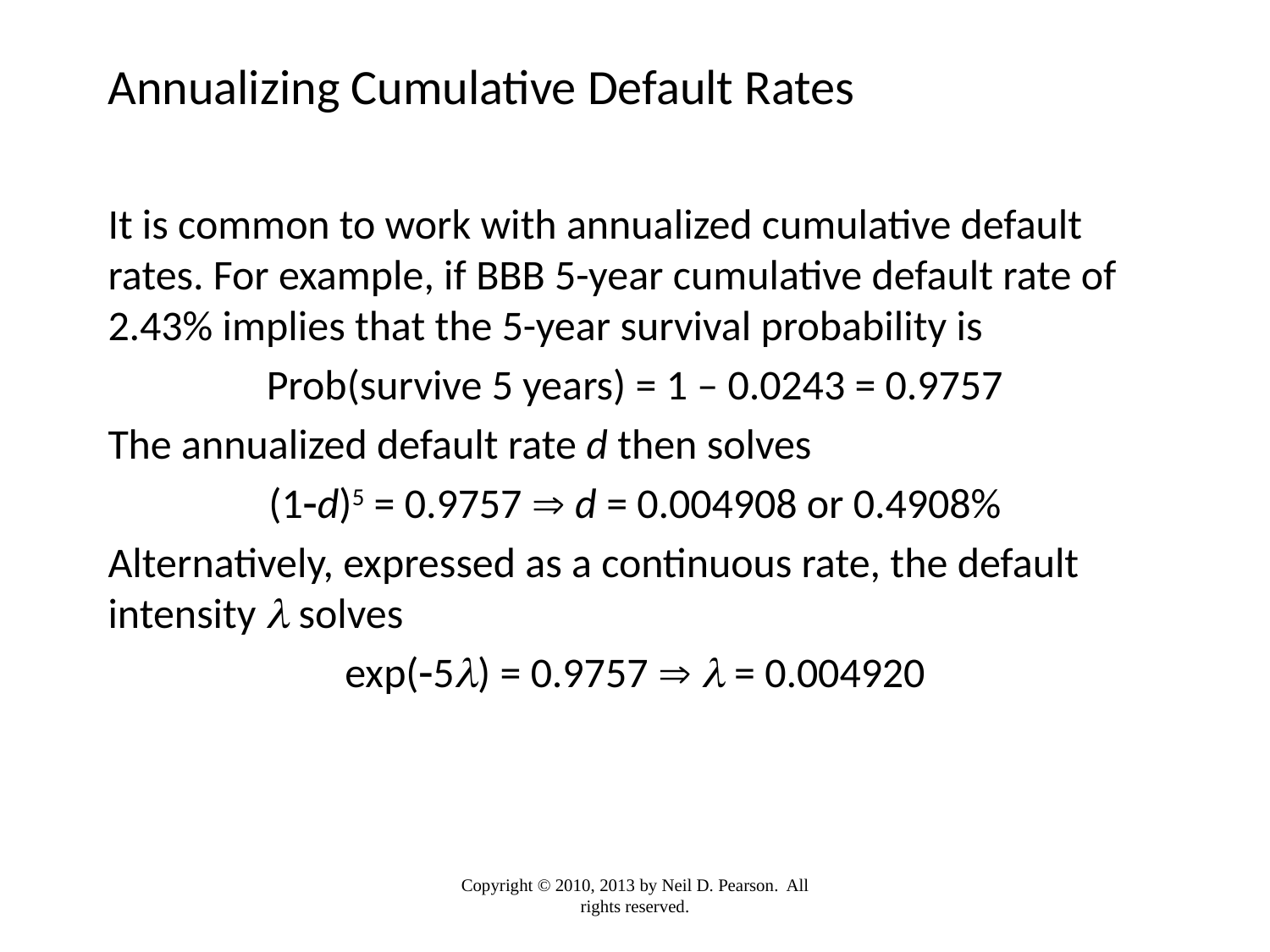

# Annualizing Cumulative Default Rates
It is common to work with annualized cumulative default rates. For example, if BBB 5-year cumulative default rate of 2.43% implies that the 5-year survival probability is
Prob(survive 5 years) = 1 – 0.0243 = 0.9757
The annualized default rate d then solves
(1−d)5 = 0.9757 ⇒ d = 0.004908 or 0.4908%
Alternatively, expressed as a continuous rate, the default intensity λ solves
exp(−5λ) = 0.9757 ⇒ λ = 0.004920
Copyright © 2010, 2013 by Neil D. Pearson.  All rights reserved.